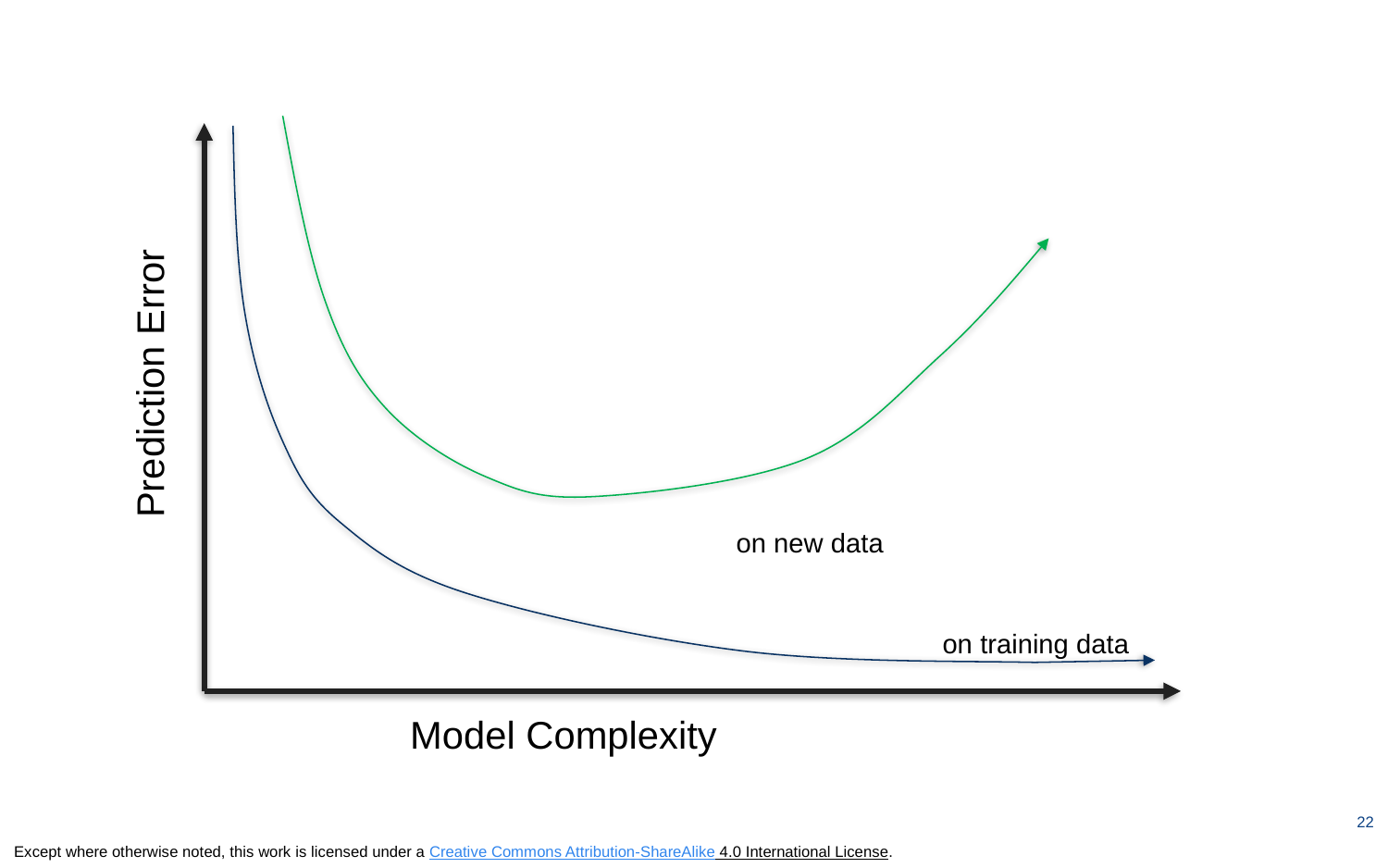

Prediction Error
on new data
on training data
Model Complexity
22